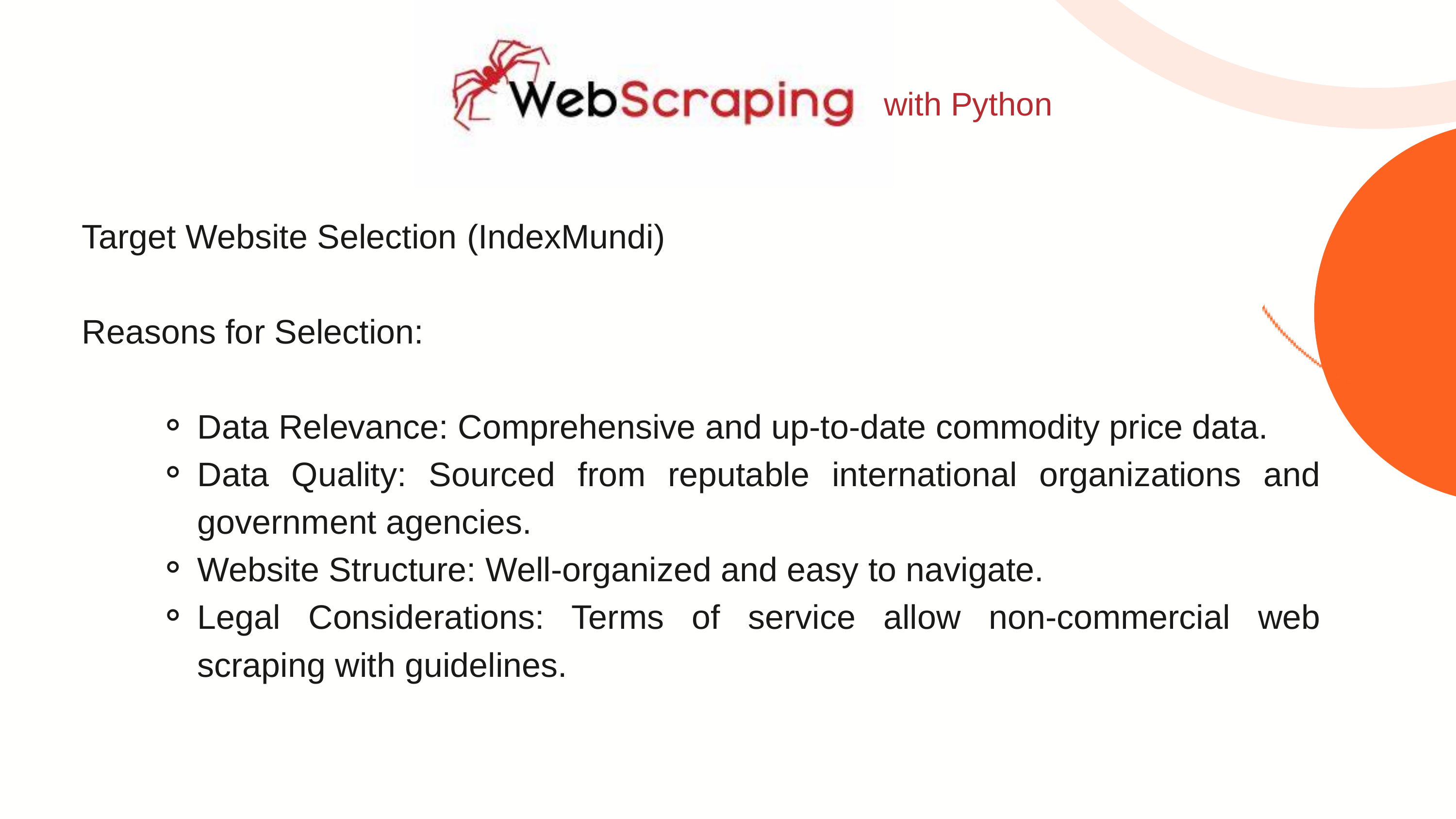

with Python

Target Website Selection (IndexMundi)

Reasons for Selection:

Data Relevance: Comprehensive and up-to-date commodity price data.
Data Quality: Sourced from reputable international organizations and government agencies.
Website Structure: Well-organized and easy to navigate.
Legal Considerations: Terms of service allow non-commercial web scraping with guidelines.